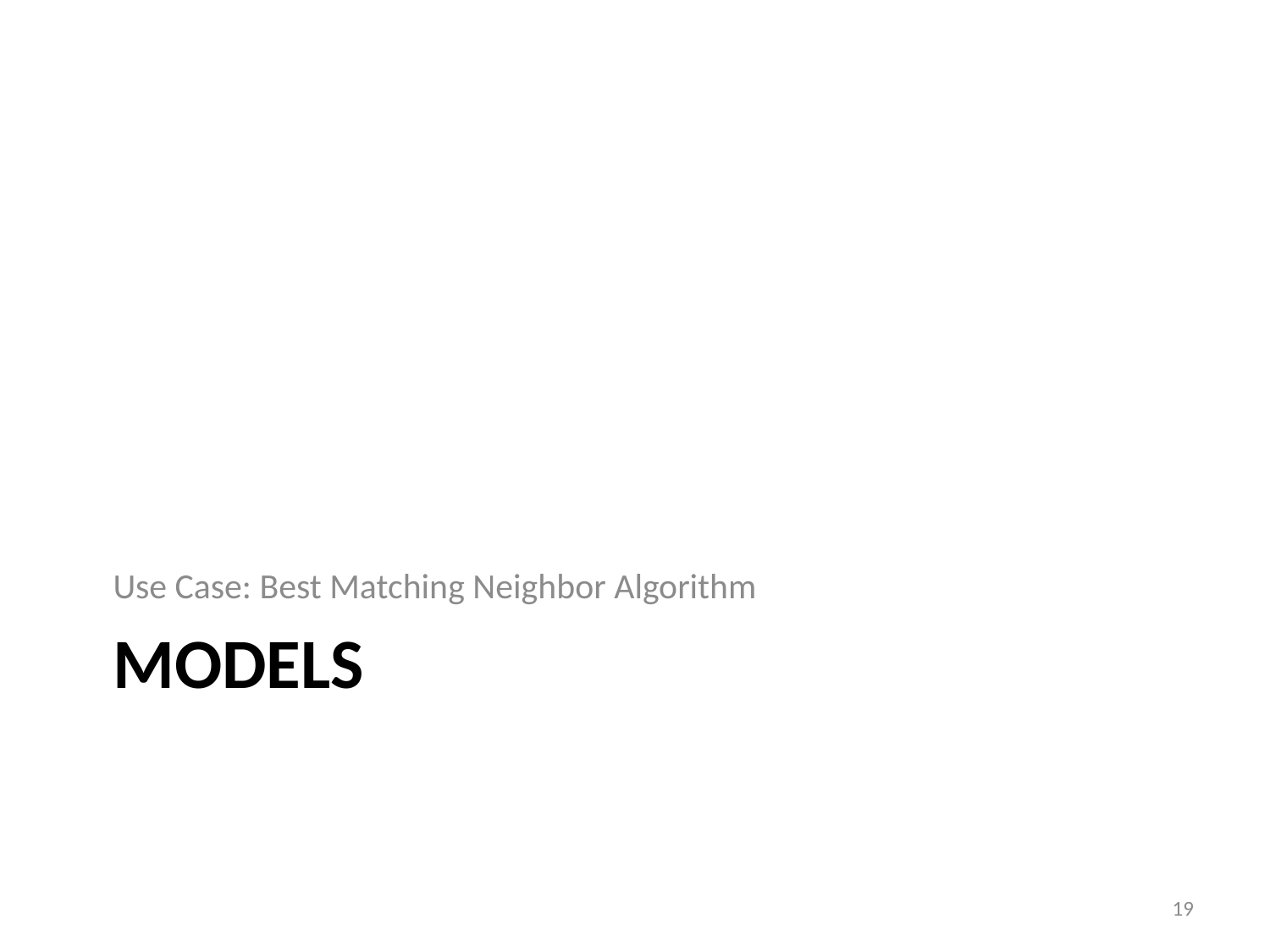

Use Case: Best Matching Neighbor Algorithm
# Models
19